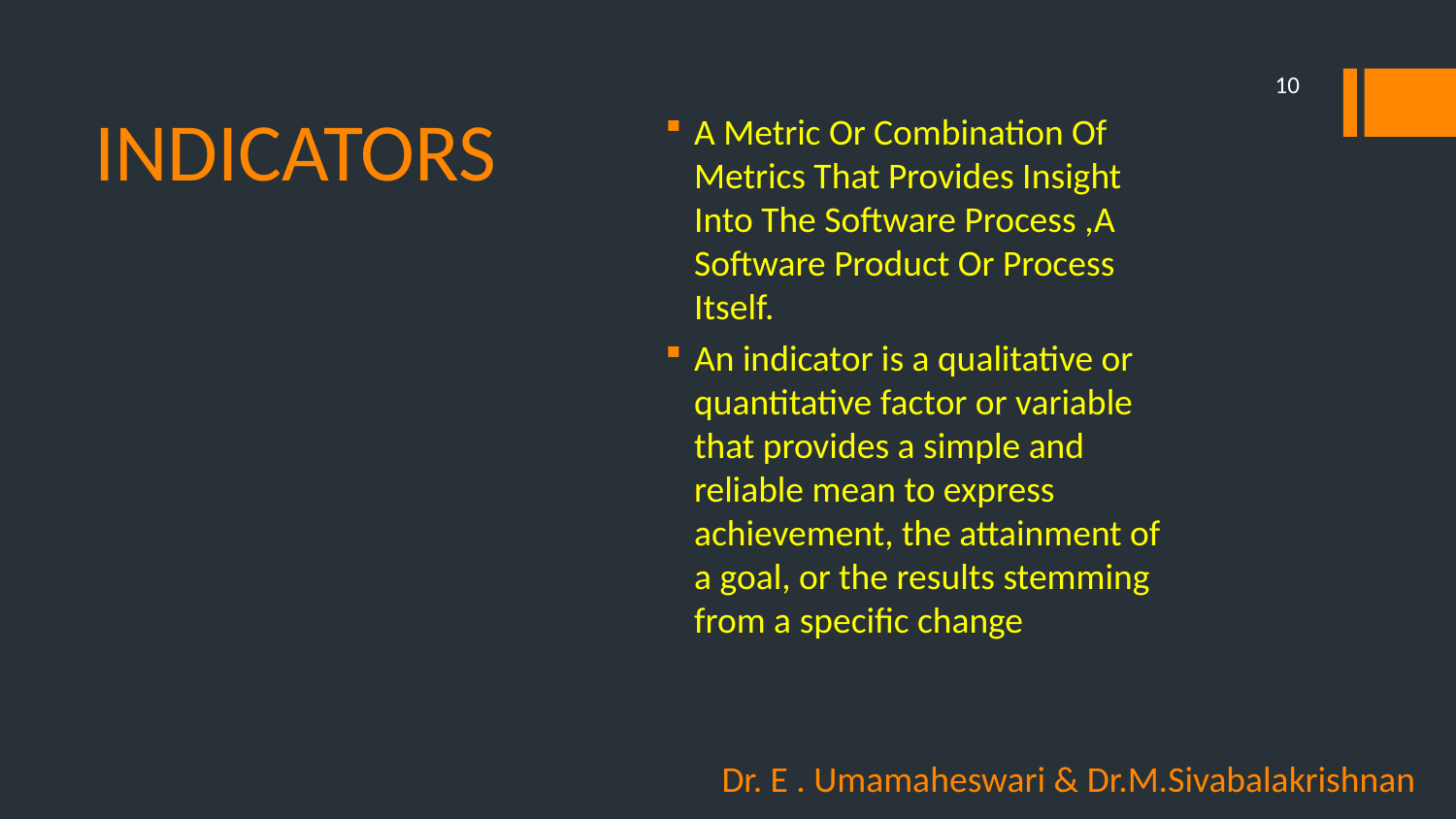

# INDICATORS
10
A Metric Or Combination Of Metrics That Provides Insight Into The Software Process ,A Software Product Or Process Itself.
An indicator is a qualitative or quantitative factor or variable that provides a simple and reliable mean to express achievement, the attainment of a goal, or the results stemming from a specific change
Dr. E . Umamaheswari & Dr.M.Sivabalakrishnan